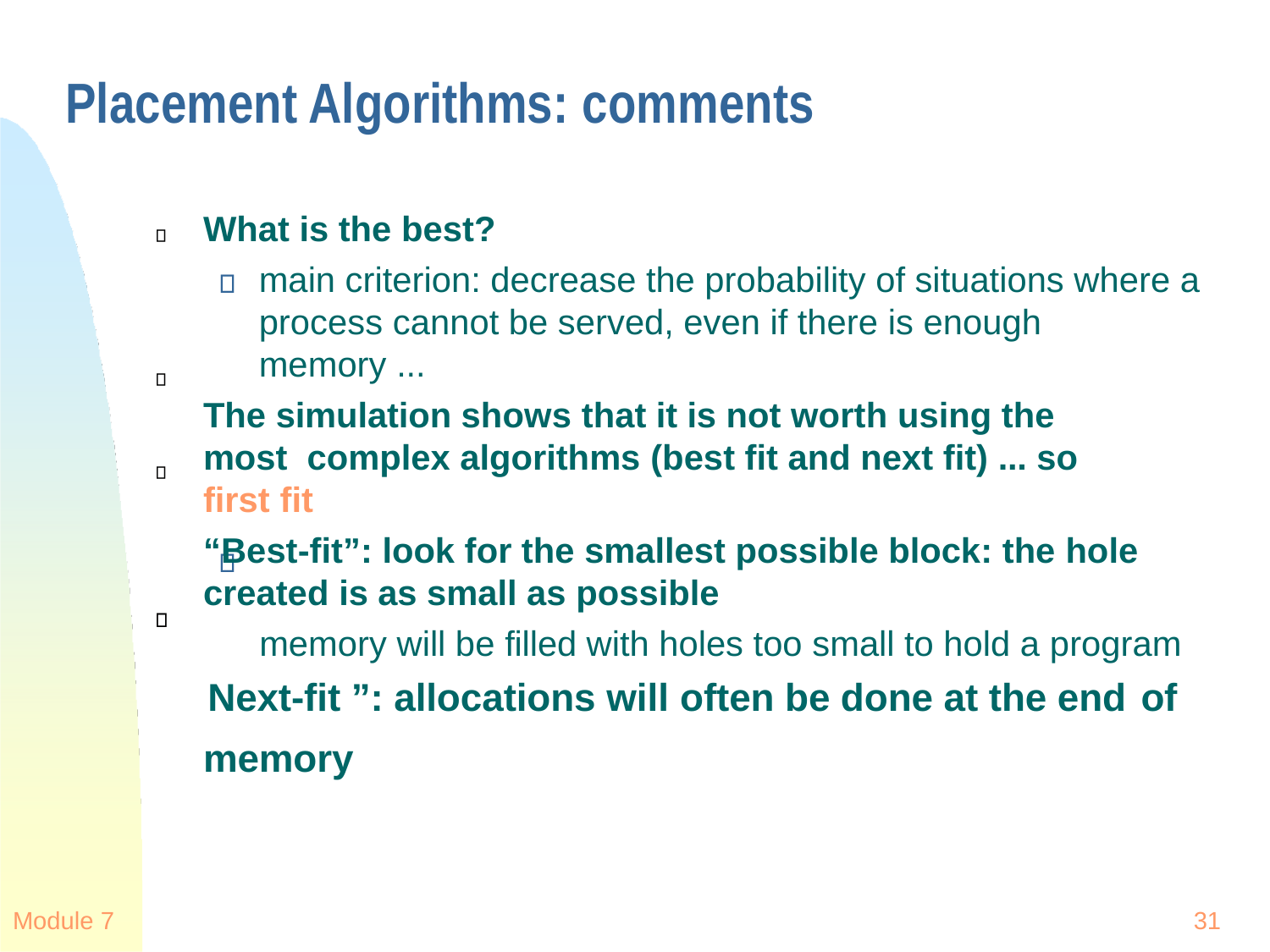

# Placement Algorithms: comments
What is the best?
main criterion: decrease the probability of situations where a  process cannot be served, even if there is enough memory ...
The simulation shows that it is not worth using the most  complex algorithms (best fit and next fit) ... so first fit
“Best-fit”: look for the smallest possible block: the hole
created is as small as possible
memory will be filled with holes too small to hold a program
Next-fit ”: allocations will often be done at the end of
memory

Module 7
31